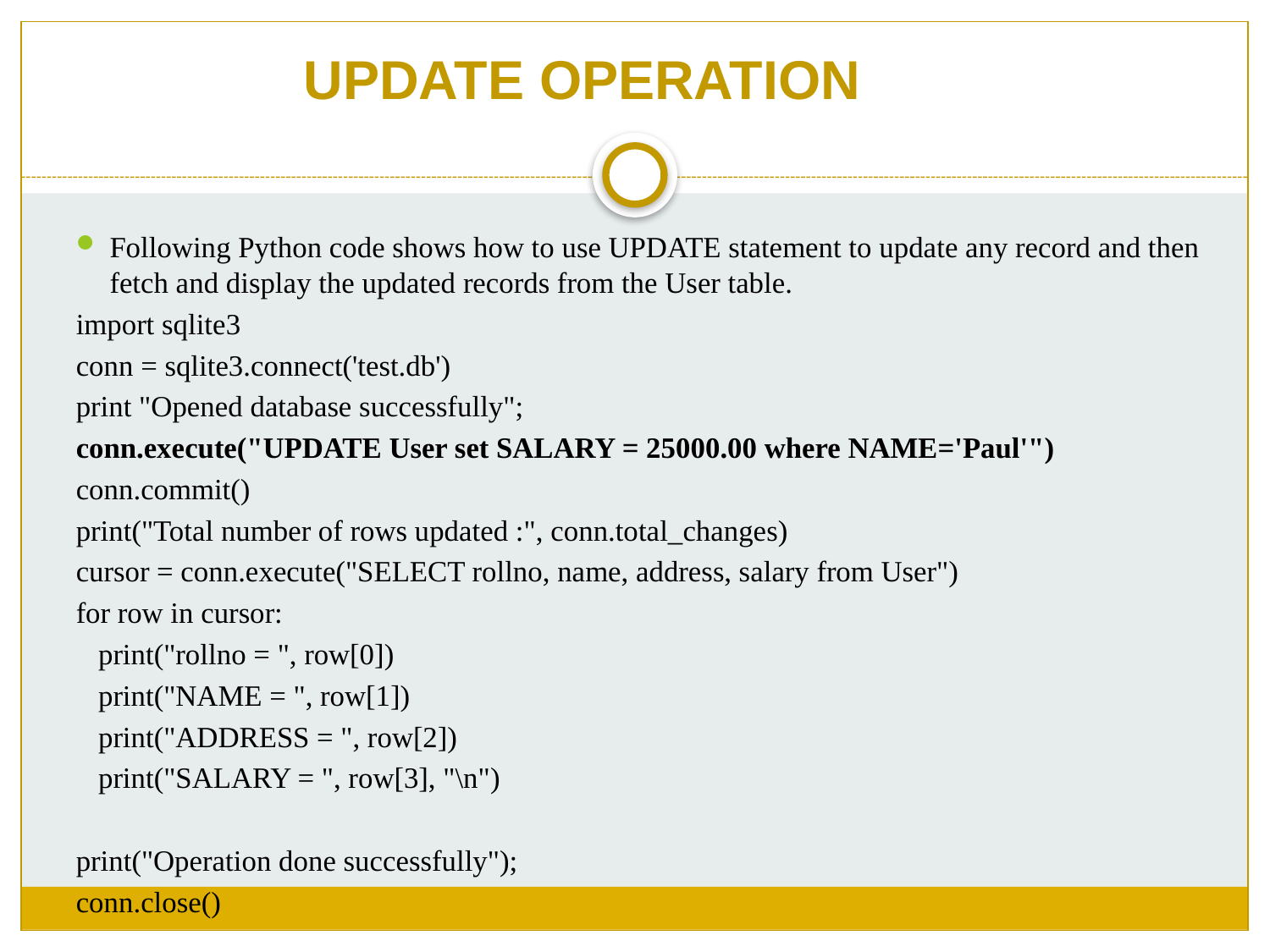

# UPDATE OPERATION
Following Python code shows how to use UPDATE statement to update any record and then fetch and display the updated records from the User table.
import sqlite3
conn = sqlite3.connect('test.db')
print "Opened database successfully";
conn.execute("UPDATE User set SALARY = 25000.00 where NAME='Paul'")
conn.commit()
print("Total number of rows updated :", conn.total_changes)
cursor = conn.execute("SELECT rollno, name, address, salary from User")
for row in cursor:
   print("rollno = ", row[0])
   print("NAME = ", row[1])
   print("ADDRESS = ", row[2])
   print("SALARY = ", row[3], "\n")

print("Operation done successfully");
conn.close()